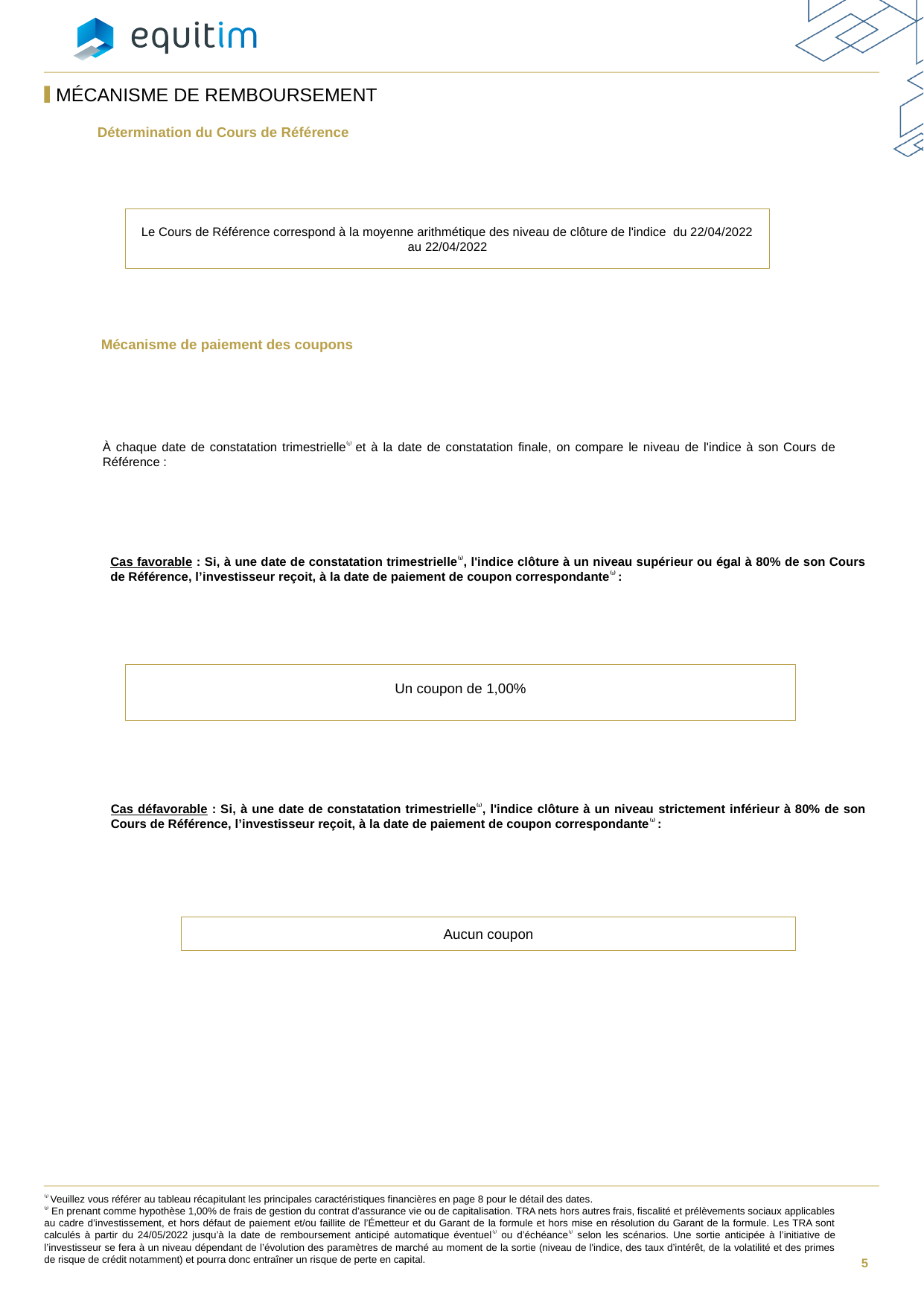

MÉCANISME DE REMBOURSEMENT

Détermination du Cours de Référence
Le Cours de Référence correspond à la moyenne arithmétique des niveau de clôture de l'indice  du 22/04/2022 au 22/04/2022
Mécanisme de paiement des coupons
À chaque date de constatation trimestrielle⁽¹⁾ et à la date de constatation finale, on compare le niveau de l'indice à son Cours de Référence :
Cas favorable : Si, à une date de constatation trimestrielle⁽¹⁾, l'indice clôture à un niveau supérieur ou égal à 80% de son Cours de Référence, l’investisseur reçoit, à la date de paiement de coupon correspondante⁽¹⁾ :
Un coupon de 1,00%

Cas défavorable : Si, à une date de constatation trimestrielle⁽¹⁾, l'indice clôture à un niveau strictement inférieur à 80% de son Cours de Référence, l’investisseur reçoit, à la date de paiement de coupon correspondante⁽¹⁾ :
Aucun coupon

⁽¹⁾ Veuillez vous référer au tableau récapitulant les principales caractéristiques financières en page 8 pour le détail des dates.
⁽²⁾ En prenant comme hypothèse 1,00% de frais de gestion du contrat d’assurance vie ou de capitalisation. TRA nets hors autres frais, fiscalité et prélèvements sociaux applicables au cadre d’investissement, et hors défaut de paiement et/ou faillite de l’Émetteur et du Garant de la formule et hors mise en résolution du Garant de la formule. Les TRA sont calculés à partir du 24/05/2022 jusqu’à la date de remboursement anticipé automatique éventuel⁽¹⁾ ou d’échéance⁽¹⁾ selon les scénarios. Une sortie anticipée à l’initiative de l’investisseur se fera à un niveau dépendant de l’évolution des paramètres de marché au moment de la sortie (niveau de l'indice, des taux d’intérêt, de la volatilité et des primes de risque de crédit notamment) et pourra donc entraîner un risque de perte en capital.
5